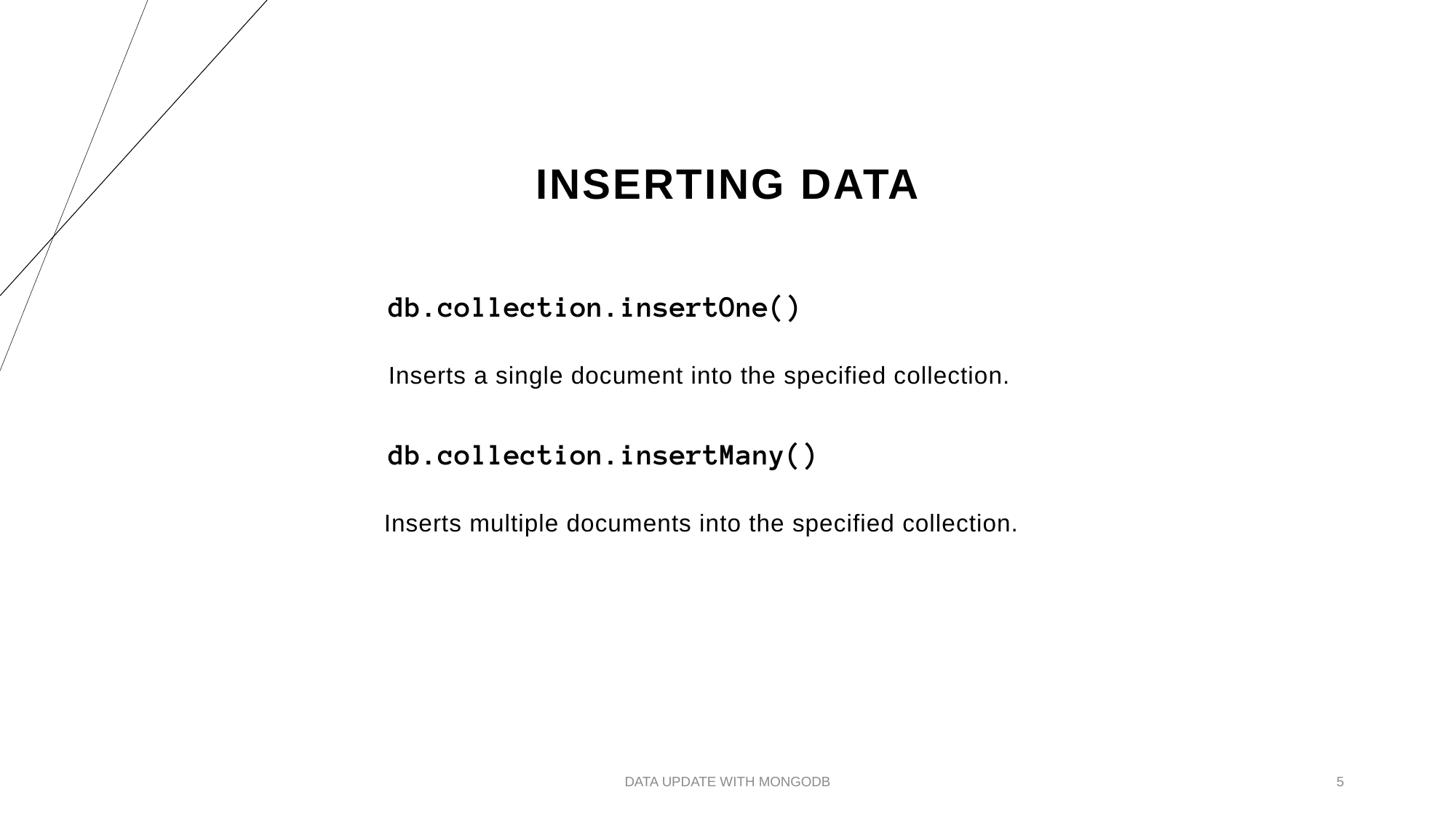

# Inserting Data
db.collection.insertOne()
Inserts a single document into the specified collection.
db.collection.insertMany()
Inserts multiple documents into the specified collection.
DATA UPDATE WITH MONGODB
5